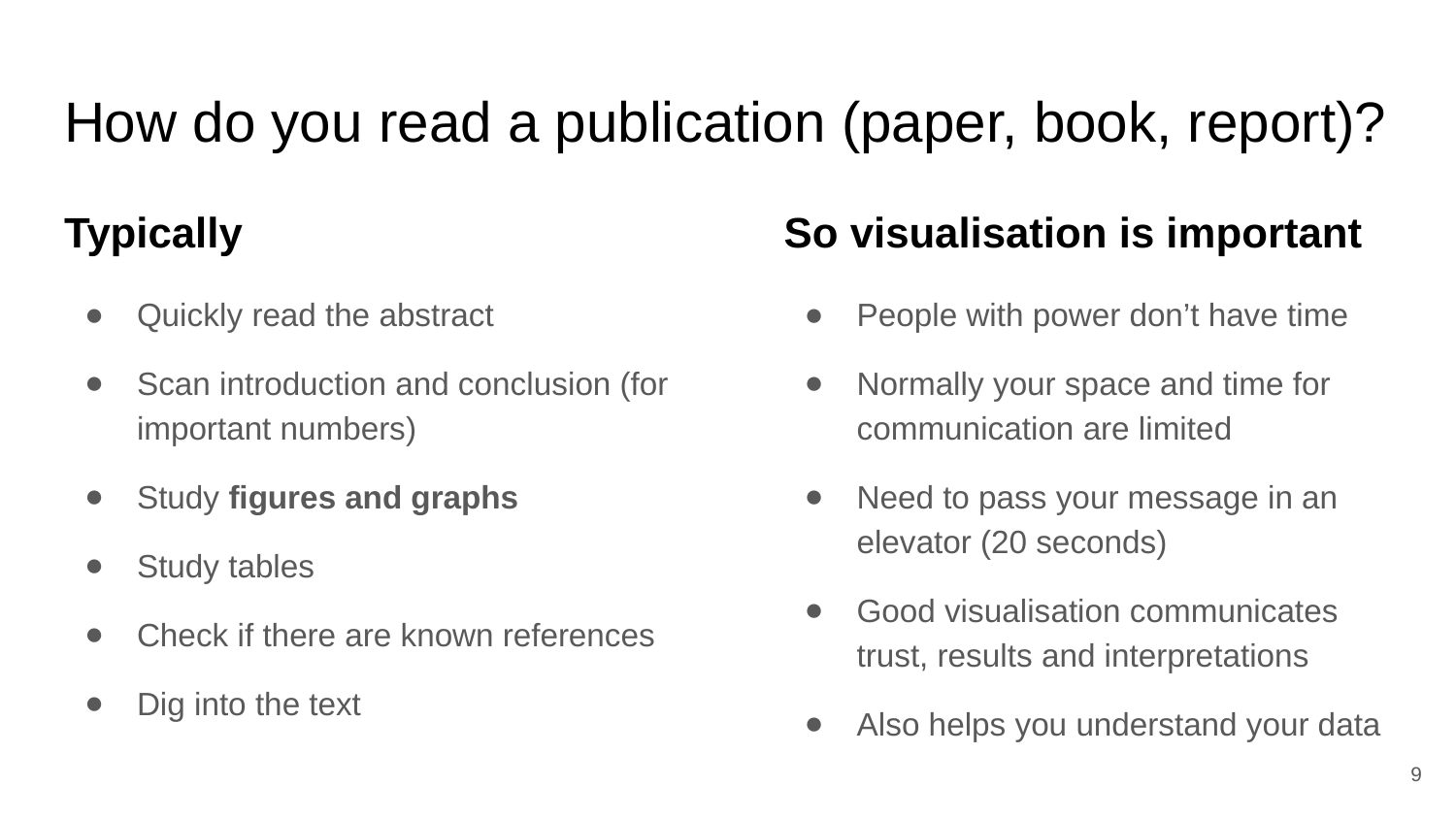

# How do you read a publication (paper, book, report)?
Typically
Quickly read the abstract
Scan introduction and conclusion (for important numbers)
Study figures and graphs
Study tables
Check if there are known references
Dig into the text
So visualisation is important
People with power don’t have time
Normally your space and time for communication are limited
Need to pass your message in an elevator (20 seconds)
Good visualisation communicates trust, results and interpretations
Also helps you understand your data
9